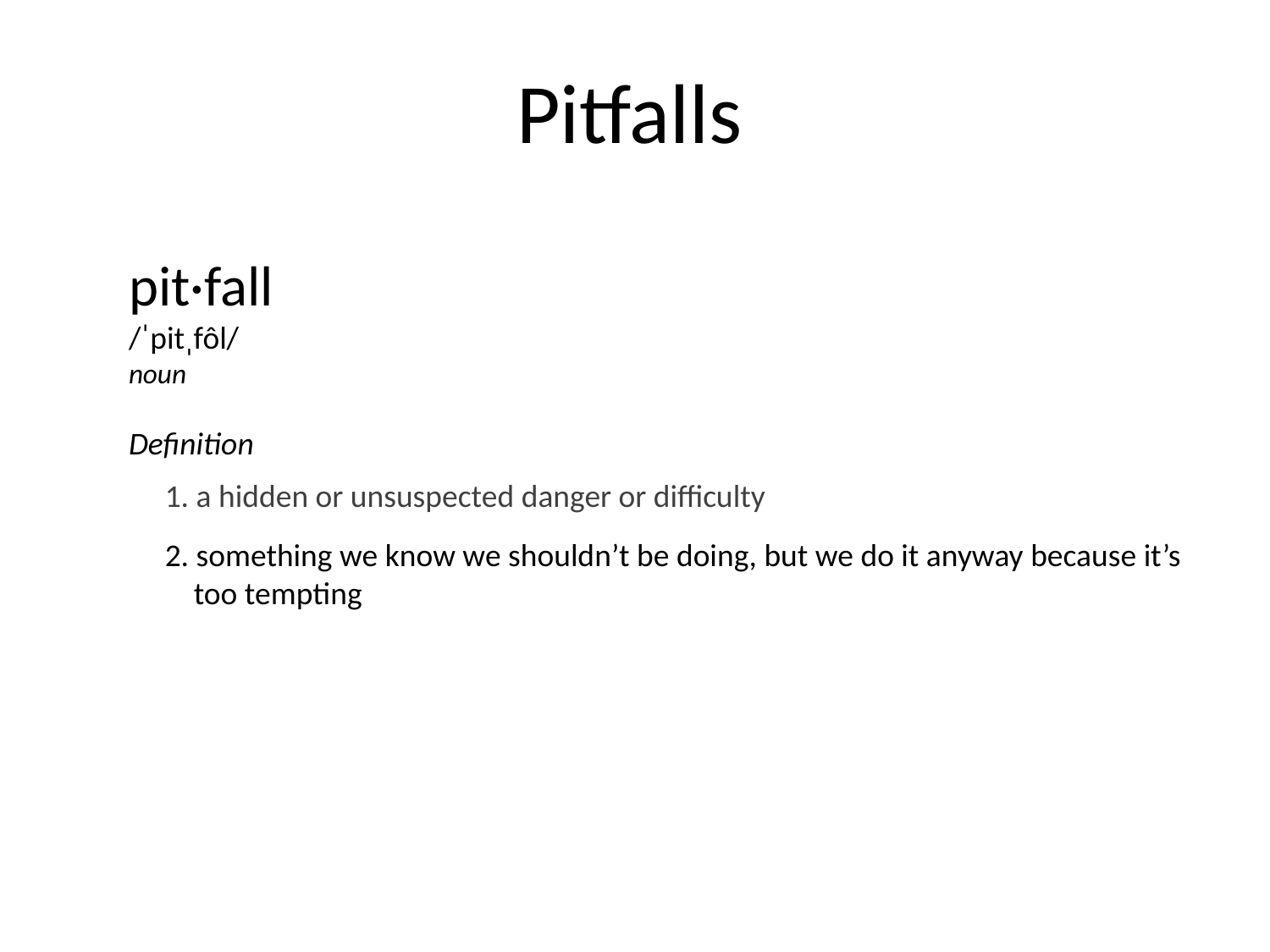

Pitfalls
pit·fall
/ˈpitˌfôl/
noun

Definition

     1. a hidden or unsuspected danger or difficulty
     2. something we know we shouldn’t be doing, but we do it anyway because it’s
         too tempting